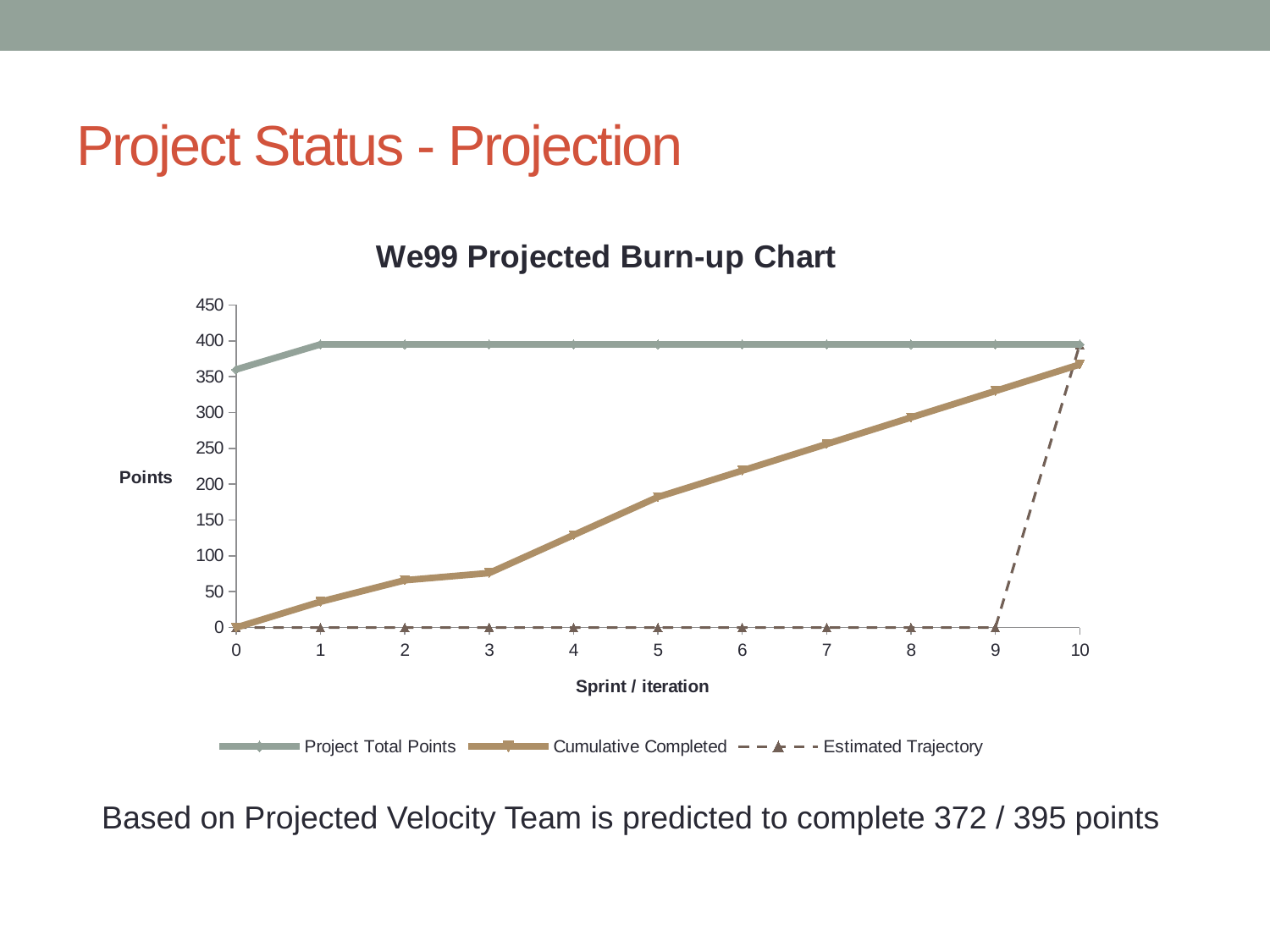

# Project Status - Projection

### Chart:  We99 Projected Burn-up Chart

| Category | Project Total Points | Cumulative Completed | Estimated Trajectory |
|---|---|---|---|
Based on Projected Velocity Team is predicted to complete 372 / 395 points